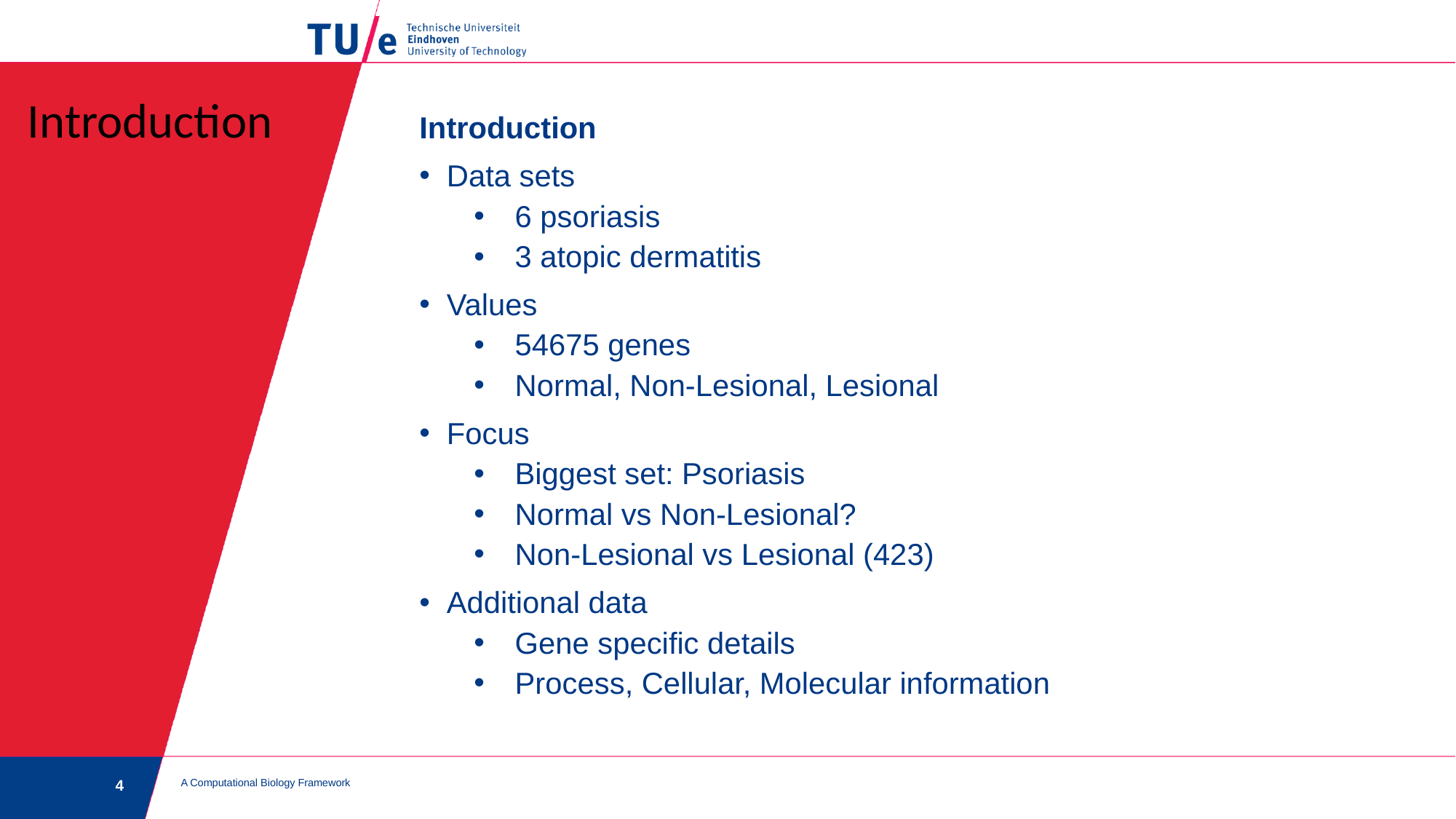

Introduction
Introduction
Data sets
6 psoriasis
3 atopic dermatitis
Values
54675 genes
Normal, Non-Lesional, Lesional
Focus
Biggest set: Psoriasis
Normal vs Non-Lesional?
Non-Lesional vs Lesional (423)
Additional data
Gene specific details
Process, Cellular, Molecular information

A Computational Biology Framework